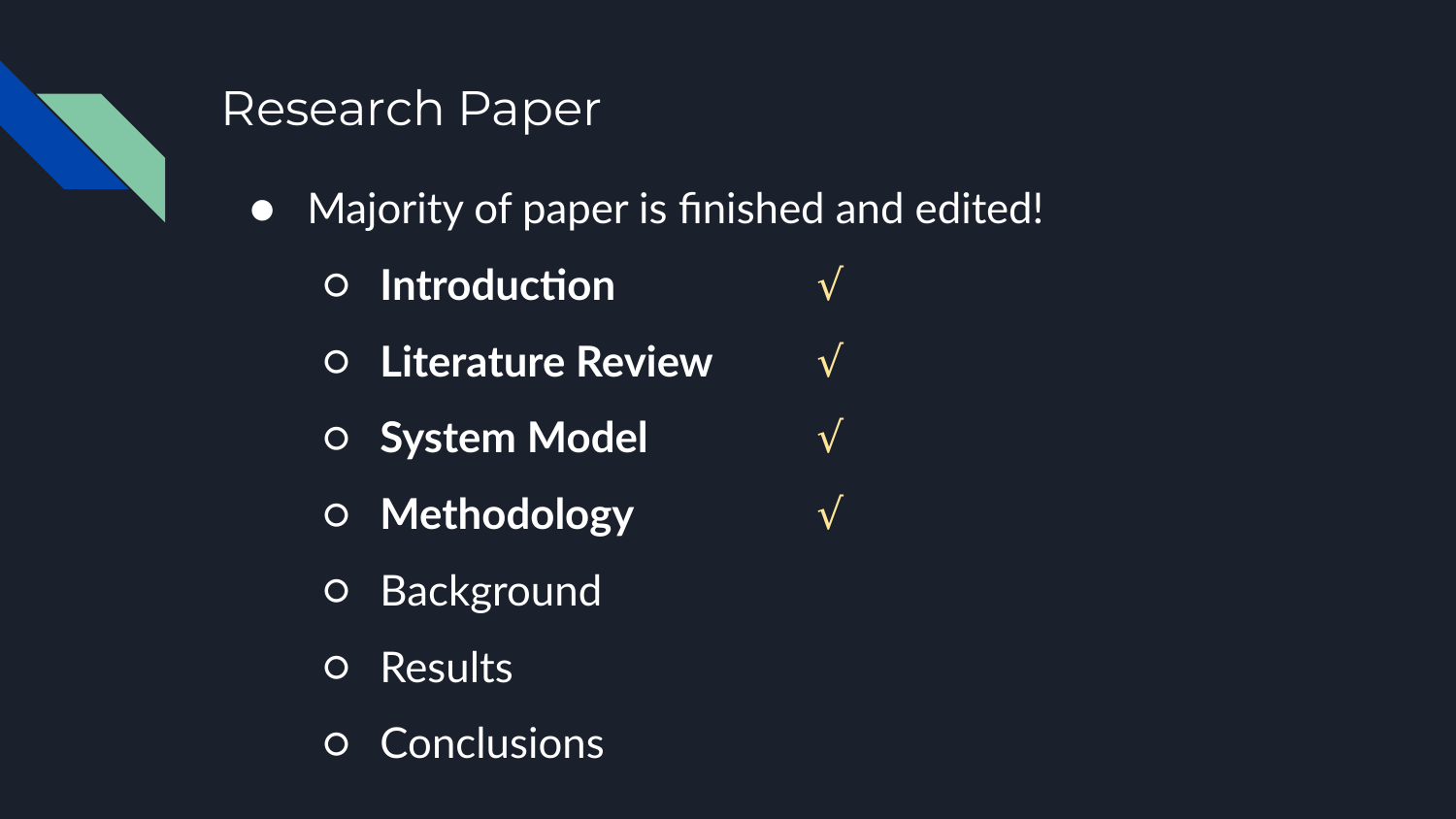

# Research Paper
Majority of paper is finished and edited!
Introduction		√
Literature Review	√
System Model 		√
Methodology 		√
Background
Results
Conclusions